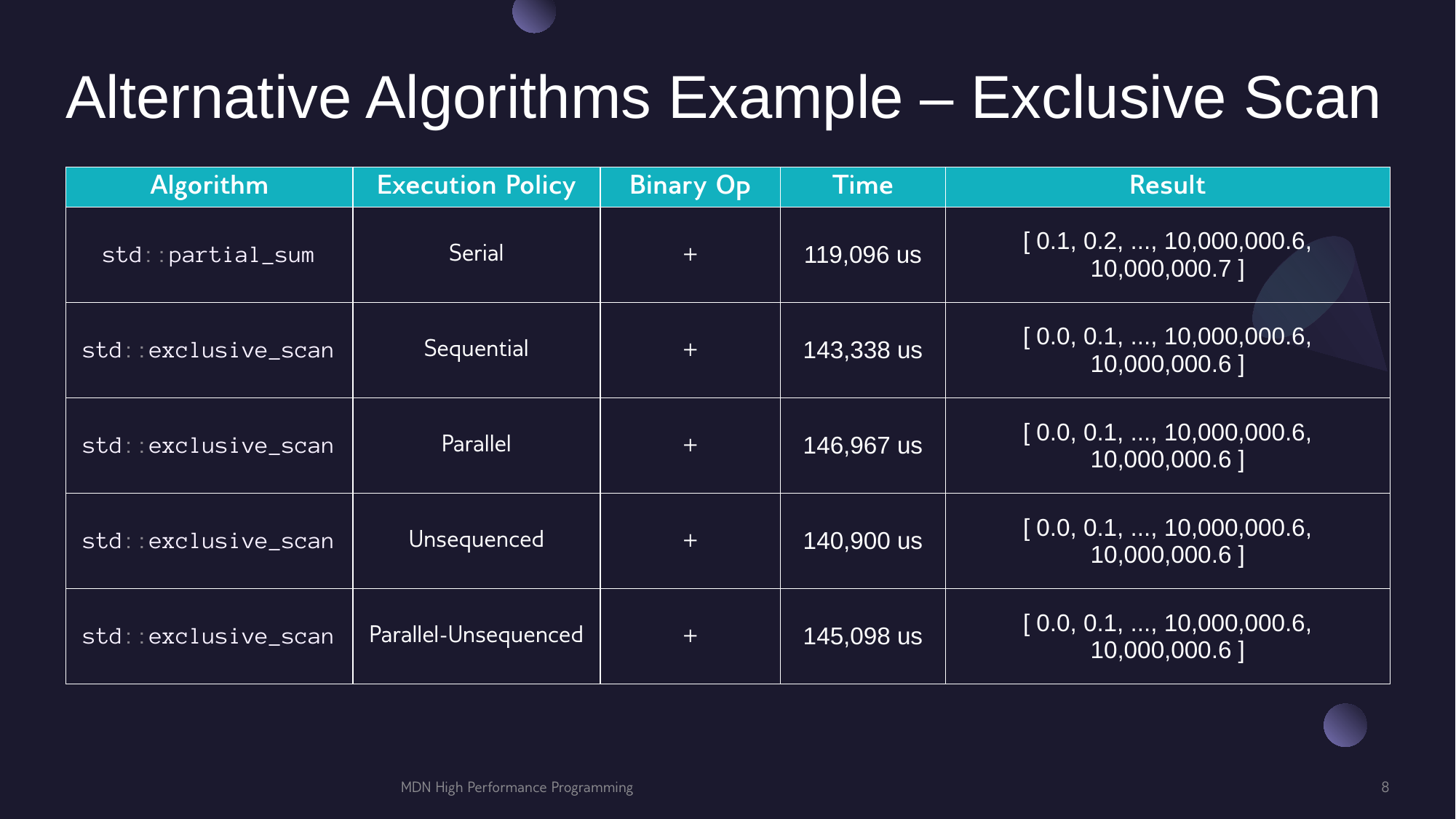

# Alternative Algorithms Example – Exclusive Scan
| Algorithm | Execution Policy | Binary Op | Time | Result |
| --- | --- | --- | --- | --- |
| std::partial\_sum | Serial | + | 119,096 us | [ 0.1, 0.2, ..., 10,000,000.6, 10,000,000.7 ] |
| std::exclusive\_scan | Sequential | + | 143,338 us | [ 0.0, 0.1, ..., 10,000,000.6, 10,000,000.6 ] |
| std::exclusive\_scan | Parallel | + | 146,967 us | [ 0.0, 0.1, ..., 10,000,000.6, 10,000,000.6 ] |
| std::exclusive\_scan | Unsequenced | + | 140,900 us | [ 0.0, 0.1, ..., 10,000,000.6, 10,000,000.6 ] |
| std::exclusive\_scan | Parallel-Unsequenced | + | 145,098 us | [ 0.0, 0.1, ..., 10,000,000.6, 10,000,000.6 ] |

MDN High Performance Programming
8